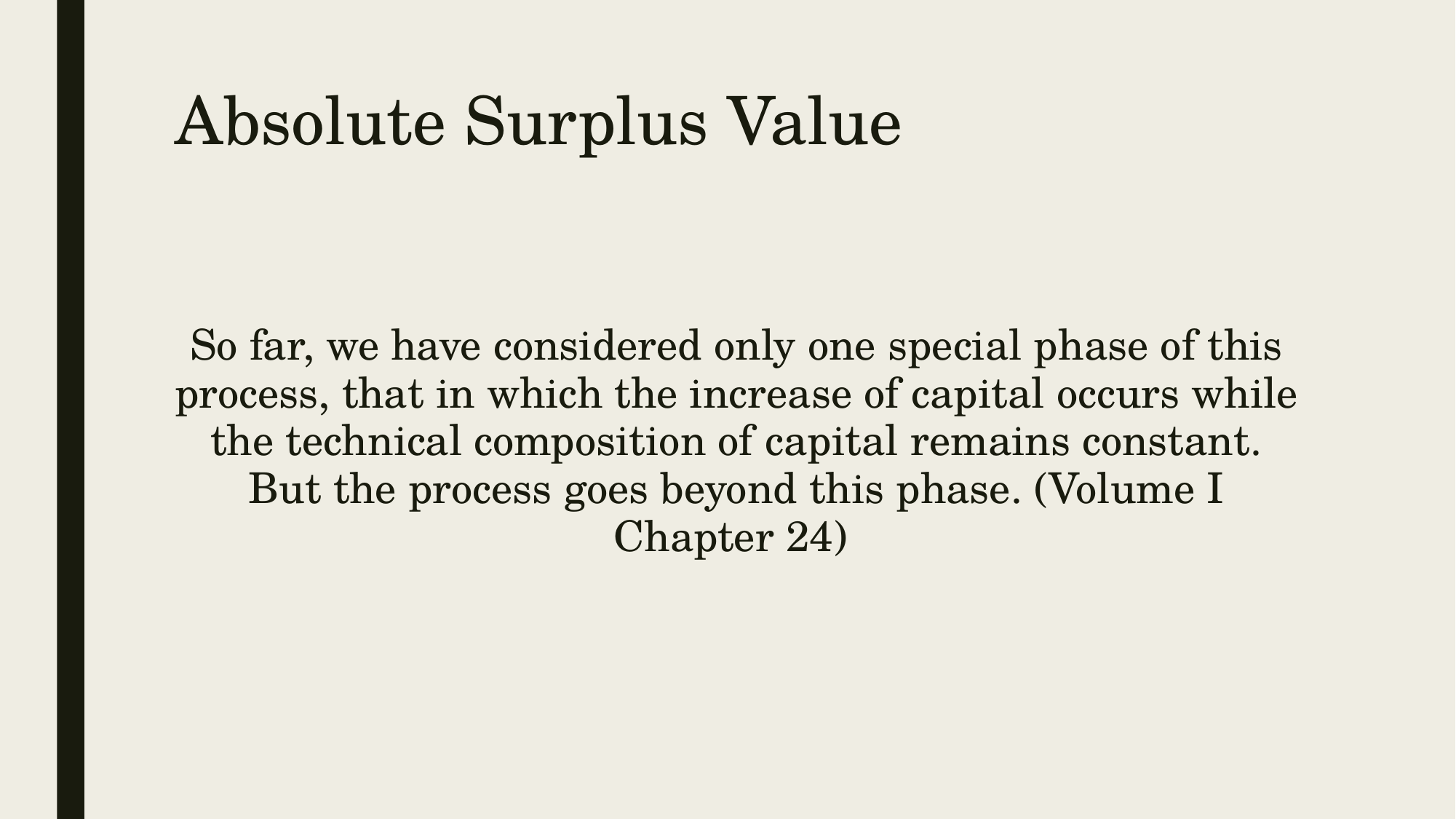

# Absolute Surplus Value
So far, we have considered only one special phase of this process, that in which the increase of capital occurs while the technical composition of capital remains constant. But the process goes beyond this phase. (Volume I Chapter 24)